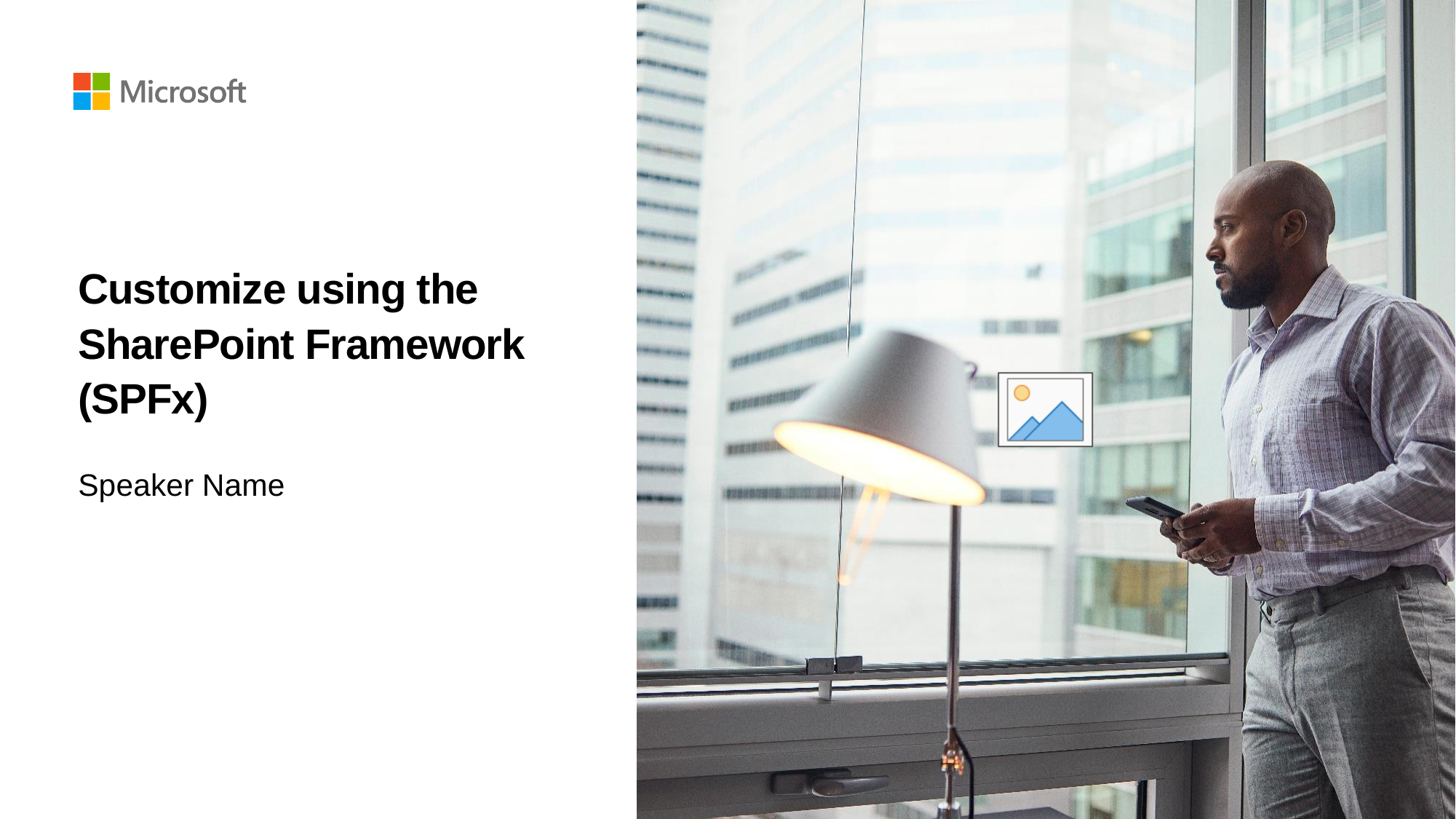

# Customize using the SharePoint Framework (SPFx)
Speaker Name